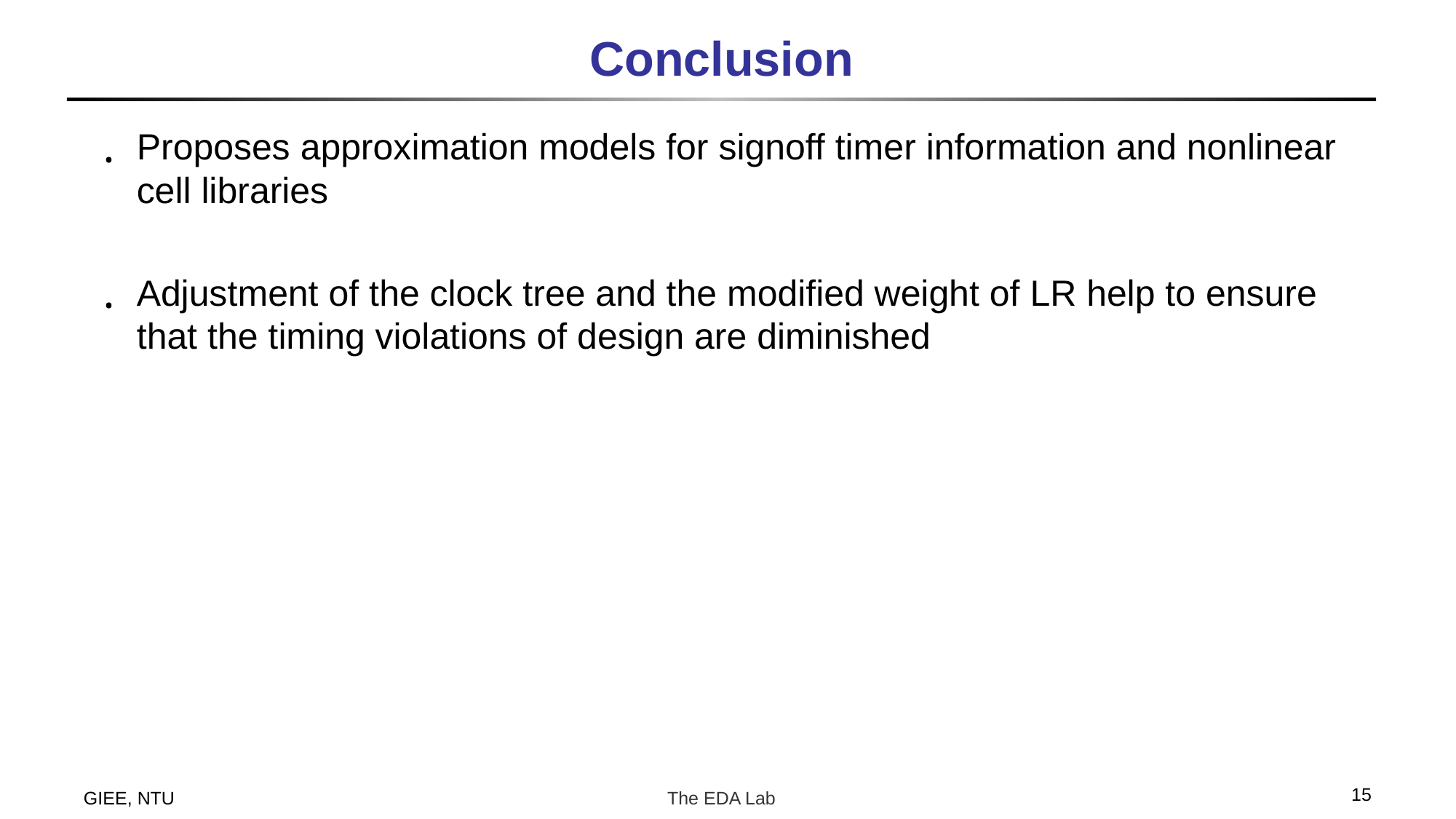

# Conclusion
Proposes approximation models for signoff timer information and nonlinear cell libraries

Adjustment of the clock tree and the modified weight of LR help to ensure that the timing violations of design are diminished

15
GIEE, NTU